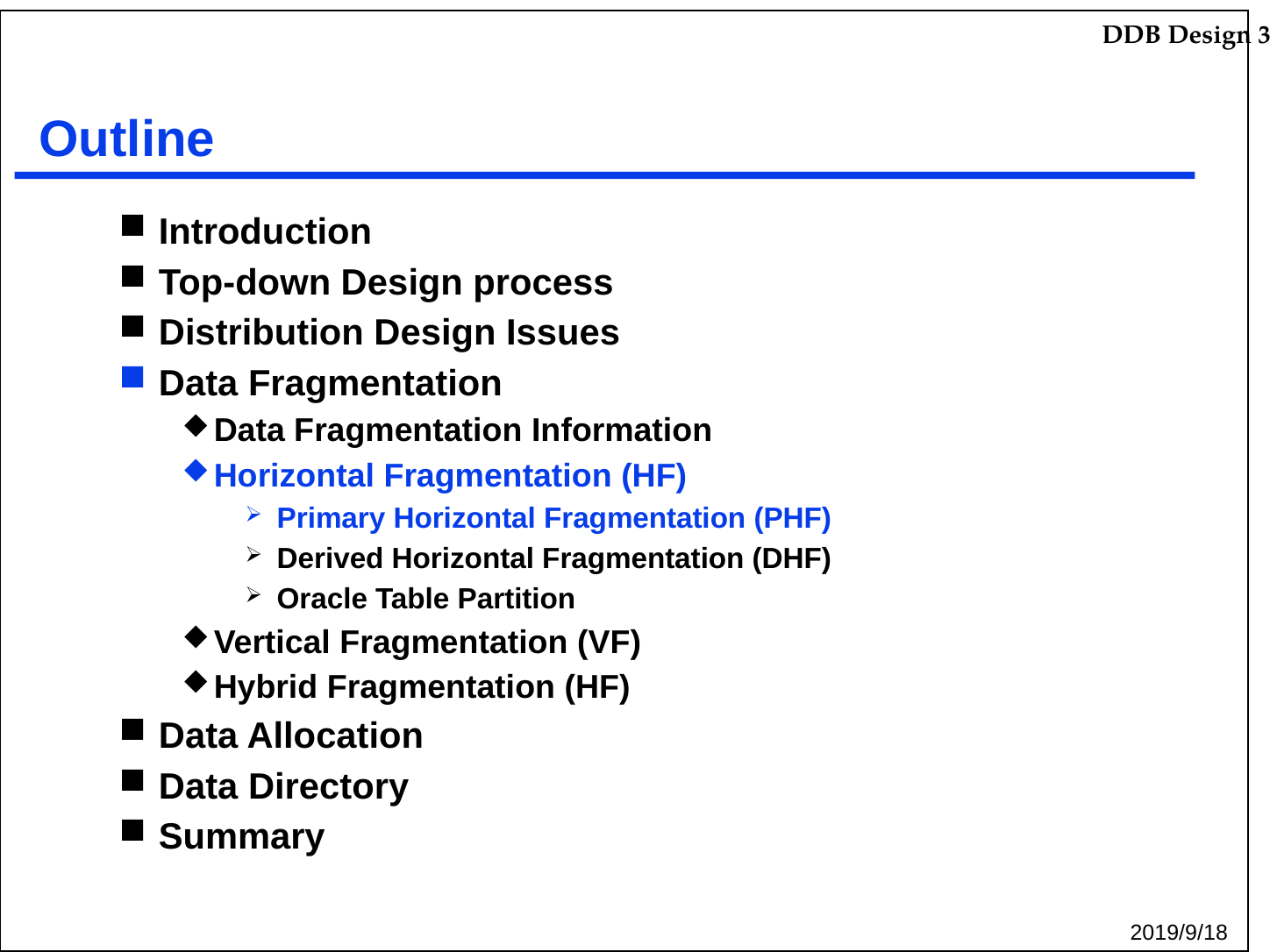

# Outline
Introduction
Top-down Design process
Distribution Design Issues
Data Fragmentation
Data Fragmentation Information
Horizontal Fragmentation (HF)
Primary Horizontal Fragmentation (PHF)
Derived Horizontal Fragmentation (DHF)
Oracle Table Partition
Vertical Fragmentation (VF)
Hybrid Fragmentation (HF)
Data Allocation
Data Directory
Summary